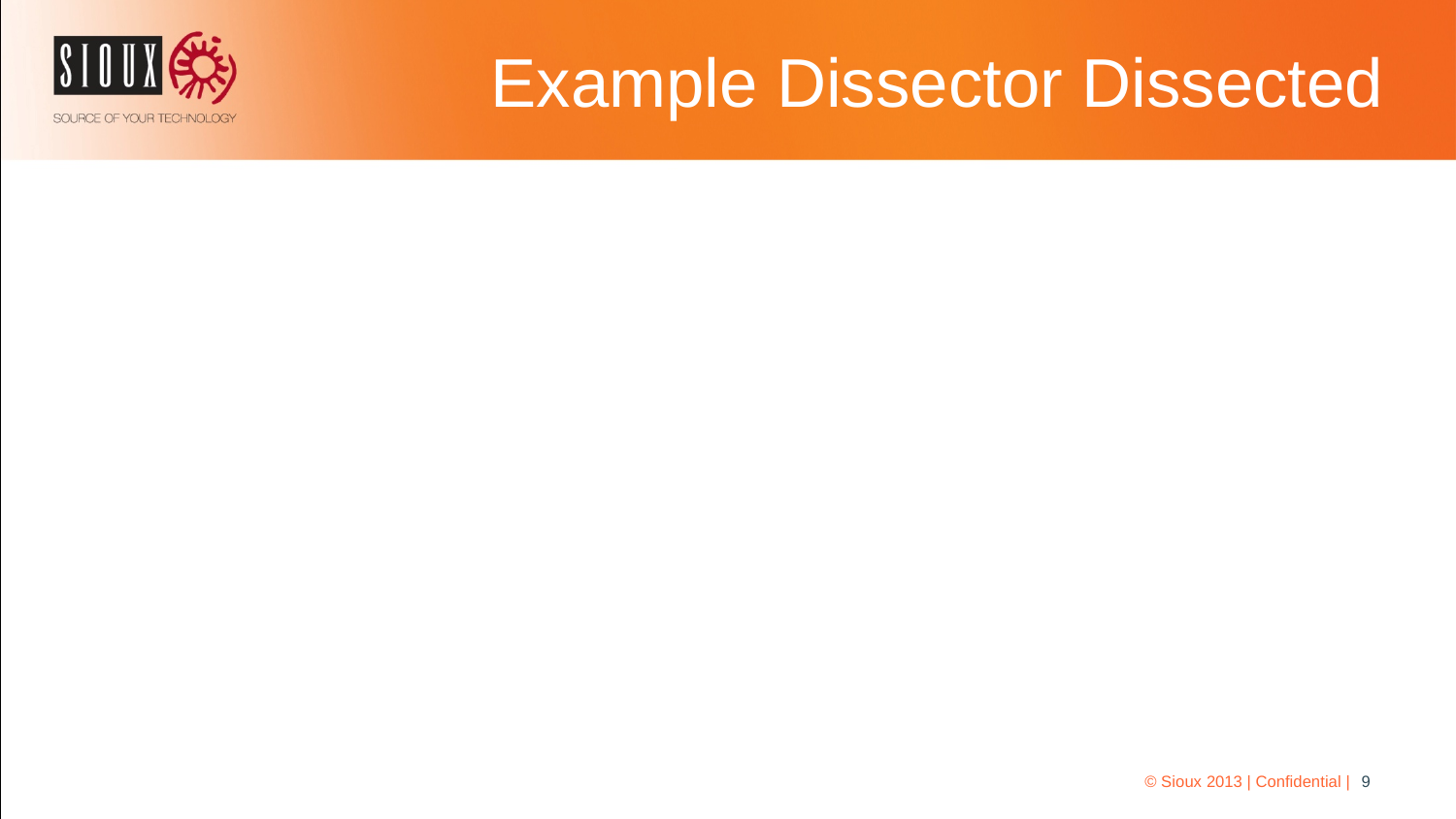

# Example Dissector Dissected

© Sioux 2013 | Confidential |
9